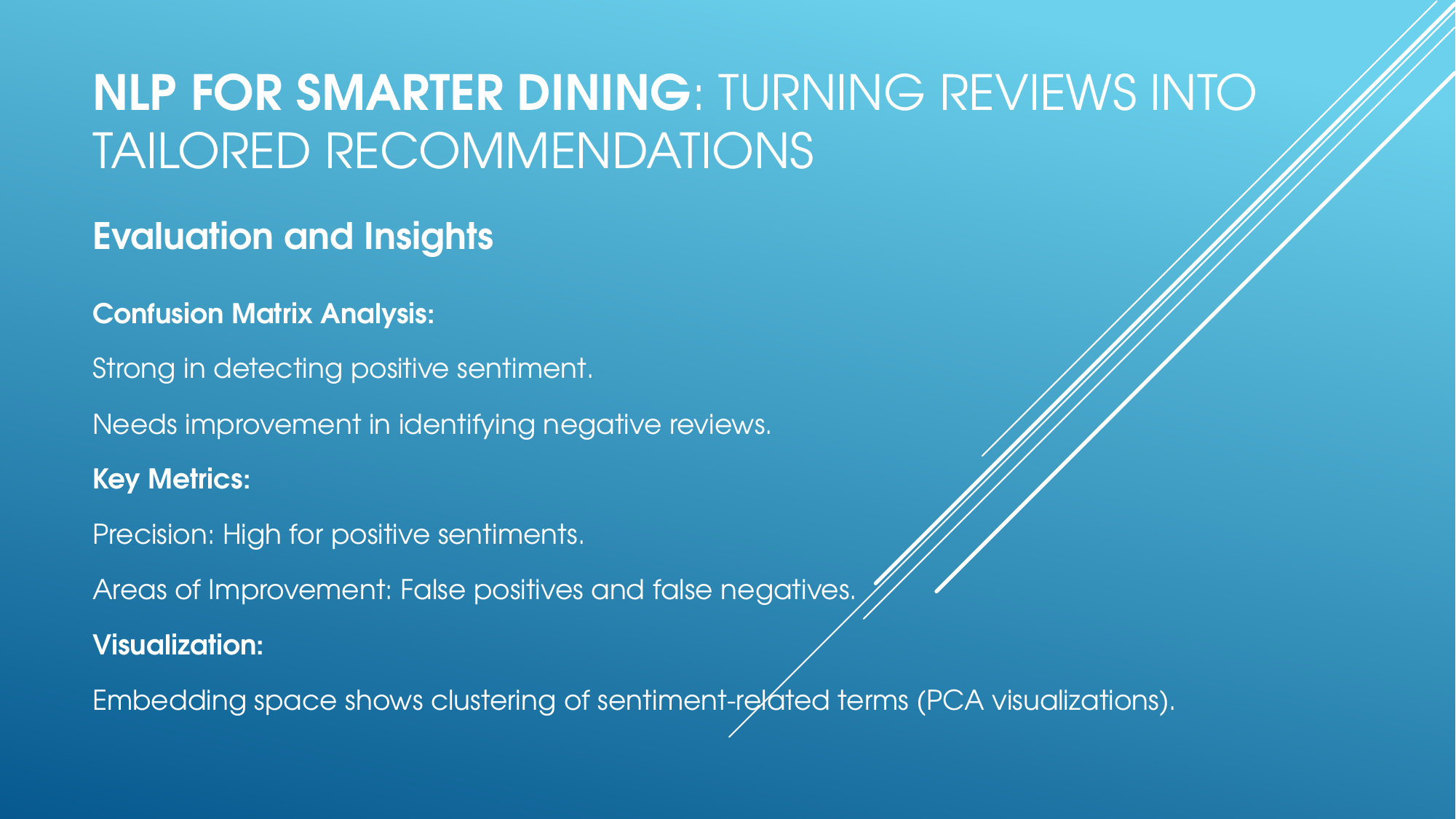

# NLP for Smarter Dining: Turning Reviews into Tailored Recommendations
Evaluation and Insights

Confusion Matrix Analysis:
Strong in detecting positive sentiment.
Needs improvement in identifying negative reviews.
Key Metrics:
Precision: High for positive sentiments.
Areas of Improvement: False positives and false negatives.
Visualization:
Embedding space shows clustering of sentiment-related terms (PCA visualizations).